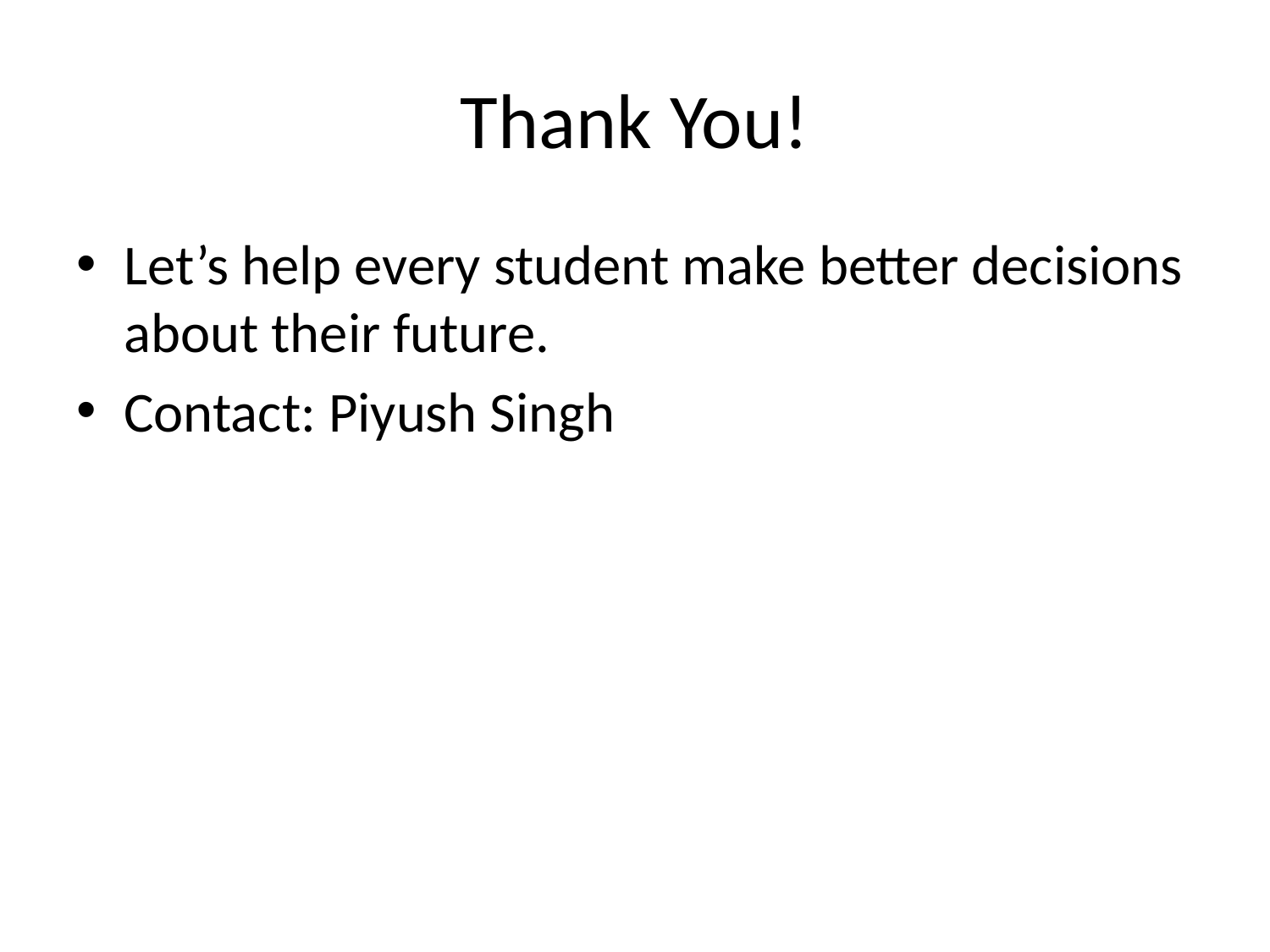

# Thank You!
Let’s help every student make better decisions about their future.
Contact: Piyush Singh